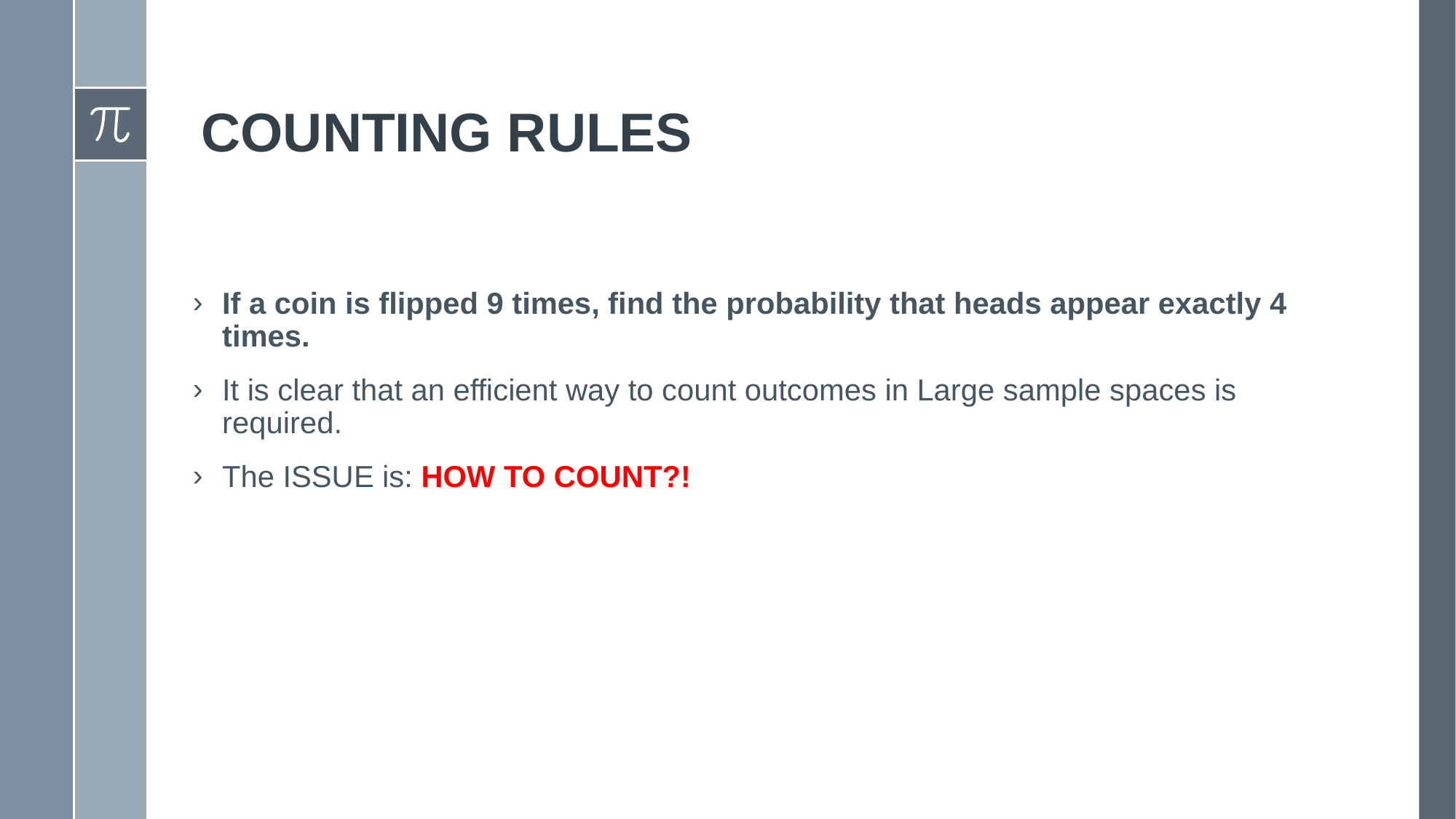

# COUNTING RULES
If a coin is flipped 9 times, find the probability that heads appear exactly 4 times.
It is clear that an efficient way to count outcomes in Large sample spaces is required.
The ISSUE is: HOW TO COUNT?!